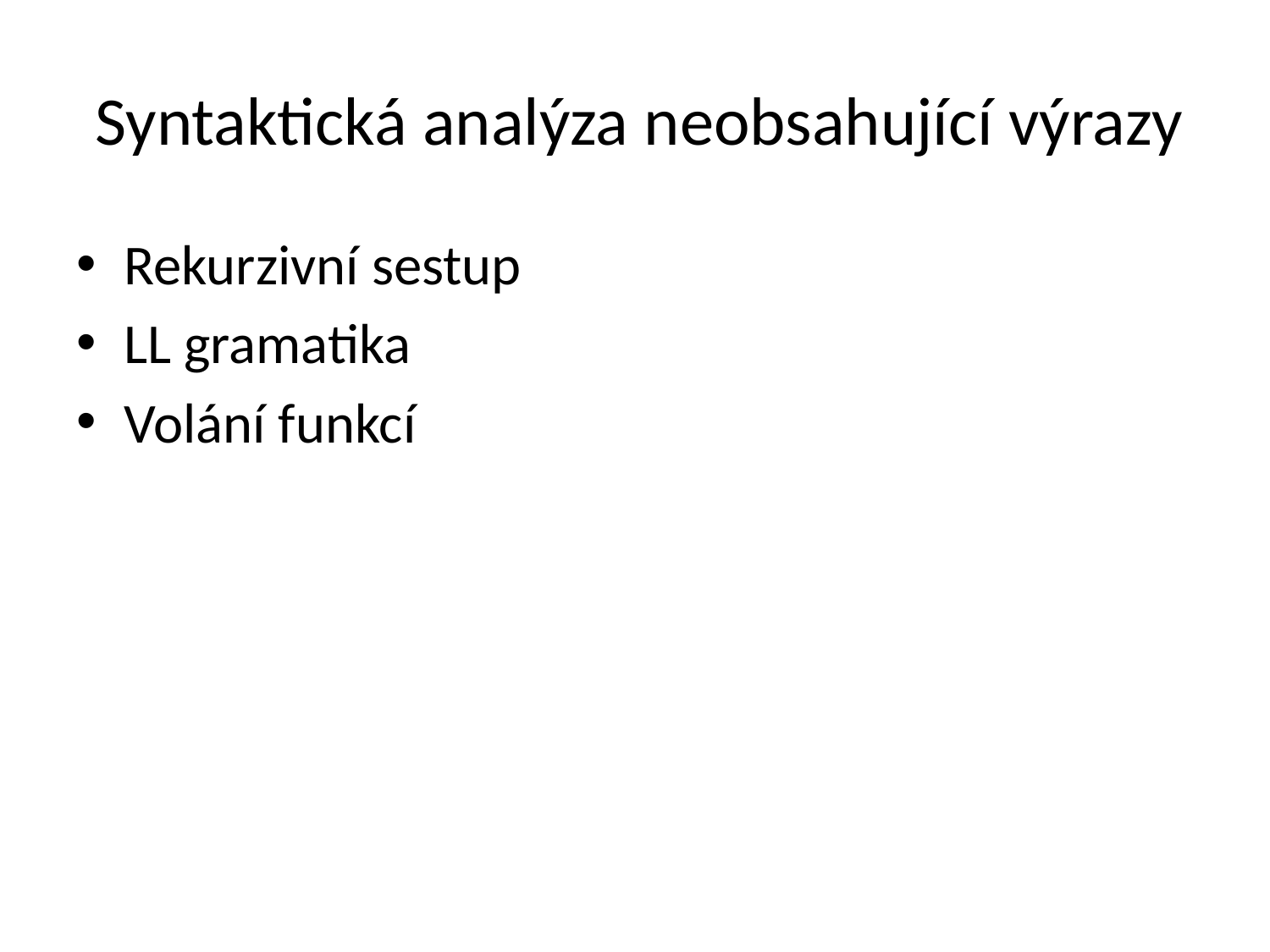

# Syntaktická analýza neobsahující výrazy
Rekurzivní sestup
LL gramatika
Volání funkcí